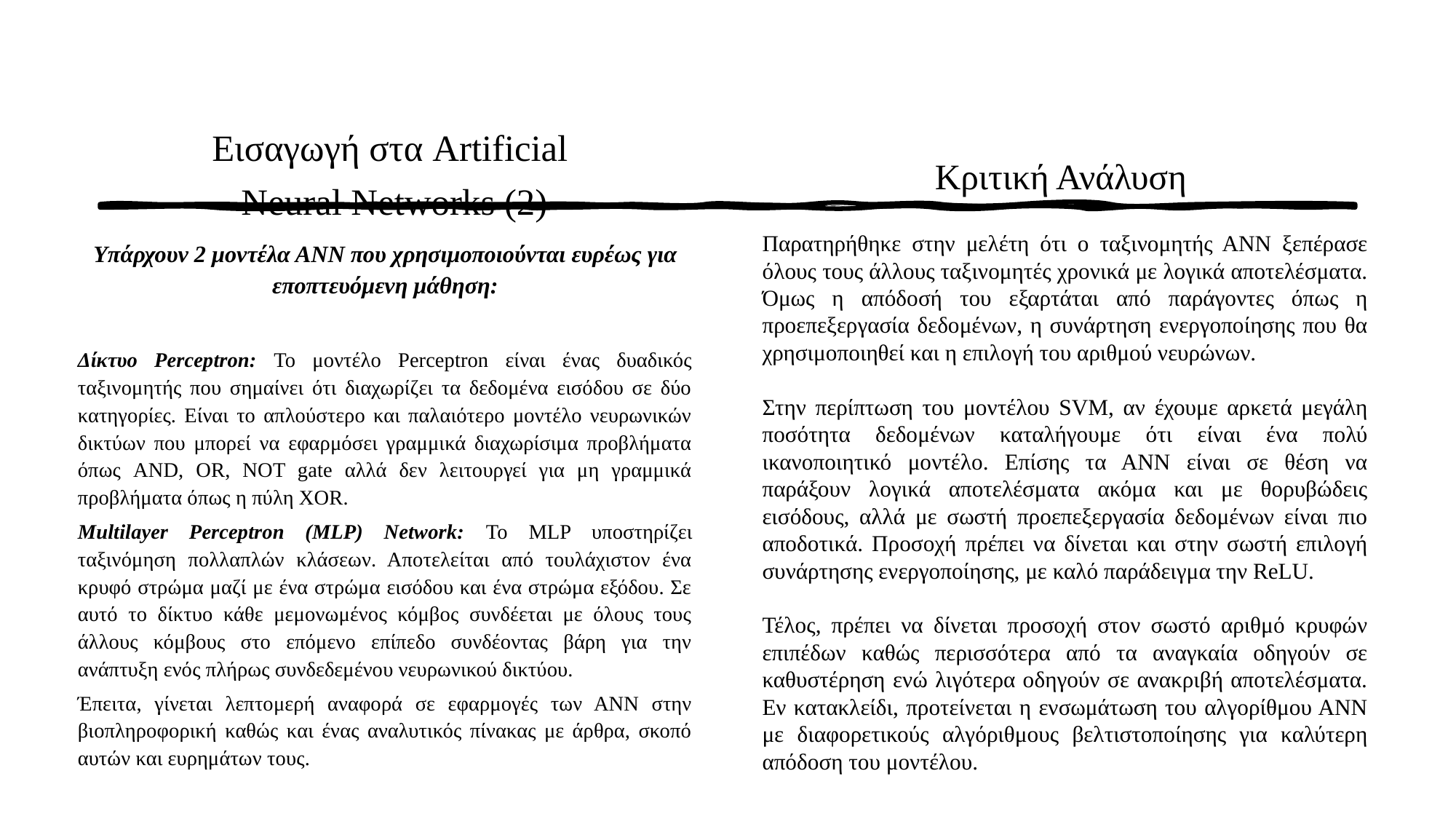

Εισαγωγή στα Artificial
Νeural Νetworks (2)

Κριτική Ανάλυση

Παρατηρήθηκε στην μελέτη ότι ο ταξινομητής ΑΝΝ ξεπέρασε όλους τους άλλους ταξινομητές χρονικά με λογικά αποτελέσματα. Όμως η απόδοσή του εξαρτάται από παράγοντες όπως η προεπεξεργασία δεδομένων, η συνάρτηση ενεργοποίησης που θα χρησιμοποιηθεί και η επιλογή του αριθμού νευρώνων.

Στην περίπτωση του μοντέλου SVM, αν έχουμε αρκετά μεγάλη ποσότητα δεδομένων καταλήγουμε ότι είναι ένα πολύ ικανοποιητικό μοντέλο. Επίσης τα ΑΝΝ είναι σε θέση να παράξουν λογικά αποτελέσματα ακόμα και με θορυβώδεις εισόδους, αλλά με σωστή προεπεξεργασία δεδομένων είναι πιο αποδοτικά. Προσοχή πρέπει να δίνεται και στην σωστή επιλογή συνάρτησης ενεργοποίησης, με καλό παράδειγμα την ReLU.

Τέλος, πρέπει να δίνεται προσοχή στον σωστό αριθμό κρυφών επιπέδων καθώς περισσότερα από τα αναγκαία οδηγούν σε καθυστέρηση ενώ λιγότερα οδηγούν σε ανακριβή αποτελέσματα. Εν κατακλείδι, προτείνεται η ενσωμάτωση του αλγορίθμου ΑΝΝ με διαφορετικούς αλγόριθμους βελτιστοποίησης για καλύτερη απόδοση του μοντέλου.

Υπάρχουν 2 μοντέλα ΑΝΝ που χρησιμοποιούνται ευρέως για εποπτευόμενη μάθηση:

Δίκτυο Perceptron: Το μοντέλο Perceptron είναι ένας δυαδικός ταξινομητής που σημαίνει ότι διαχωρίζει τα δεδομένα εισόδου σε δύο κατηγορίες. Είναι το απλούστερο και παλαιότερο μοντέλο νευρωνικών δικτύων που μπορεί να εφαρμόσει γραμμικά διαχωρίσιμα προβλήματα όπως AND, OR, NOT gate αλλά δεν λειτουργεί για μη γραμμικά προβλήματα όπως η πύλη XOR.
Multilayer Perceptron (MLP) Network: Το MLP υποστηρίζει ταξινόμηση πολλαπλών κλάσεων. Αποτελείται από τουλάχιστον ένα κρυφό στρώμα μαζί με ένα στρώμα εισόδου και ένα στρώμα εξόδου. Σε αυτό το δίκτυο κάθε μεμονωμένος κόμβος συνδέεται με όλους τους άλλους κόμβους στο επόμενο επίπεδο συνδέοντας βάρη για την ανάπτυξη ενός πλήρως συνδεδεμένου νευρωνικού δικτύου.
Έπειτα, γίνεται λεπτομερή αναφορά σε εφαρμογές των ΑΝΝ στην βιοπληροφορική καθώς και ένας αναλυτικός πίνακας με άρθρα, σκοπό αυτών και ευρημάτων τους.